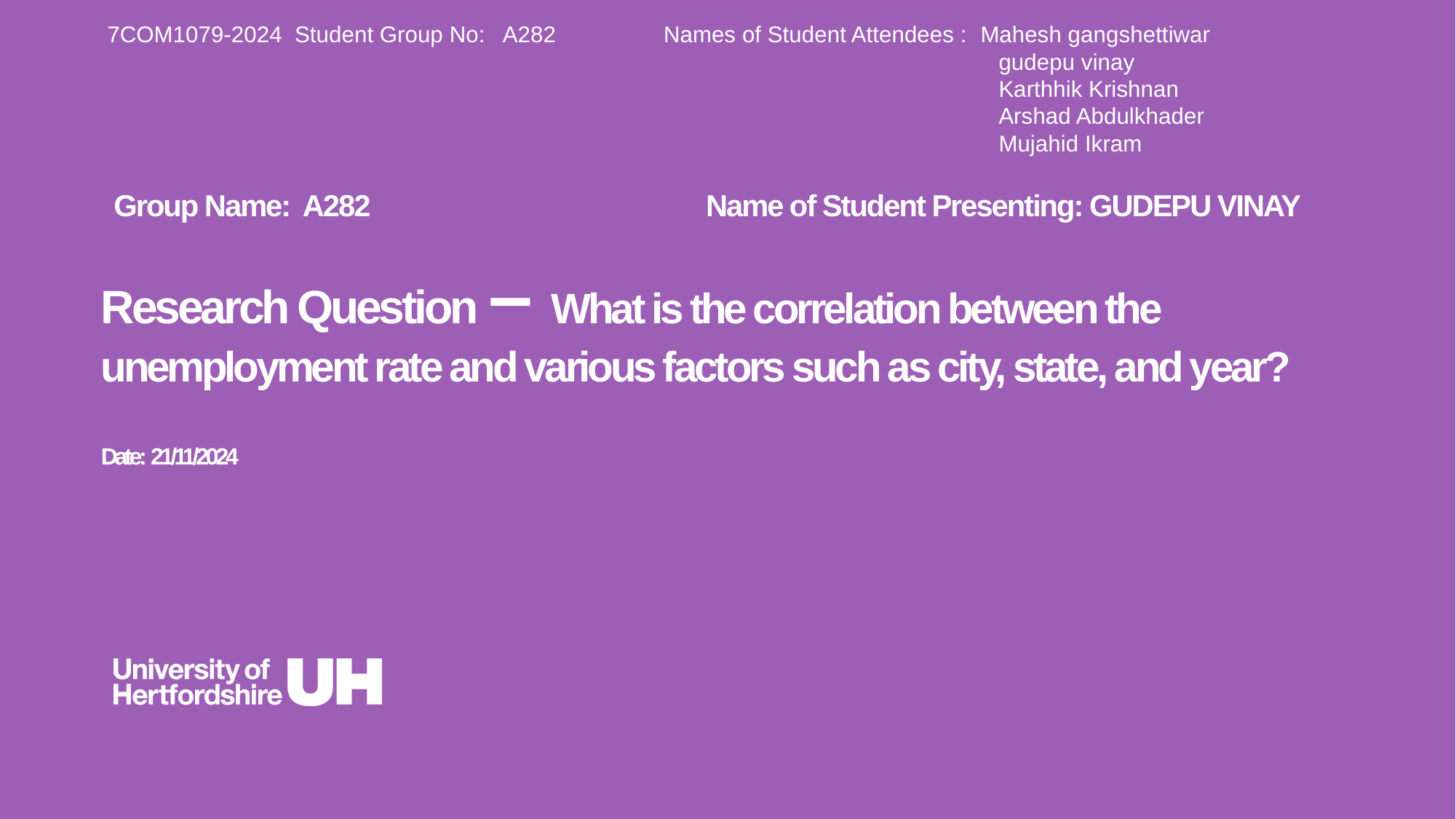

7COM1079-2024  Student Group No:   A282                 Names of Student Attendees : 	Mahesh gangshettiwar
                                                                                                                                            gudepu vinay
                                                                                                                                            Karthhik Krishnan
                                                                                                                                            Arshad Abdulkhader
                                                                                                                                            Mujahid Ikram

Group Name:  A282                                                 Name of Student Presenting: GUDEPU VINAY

# Research Question – What is the correlation between the unemployment rate and various factors such as city, state, and year? Date:  21/11/2024